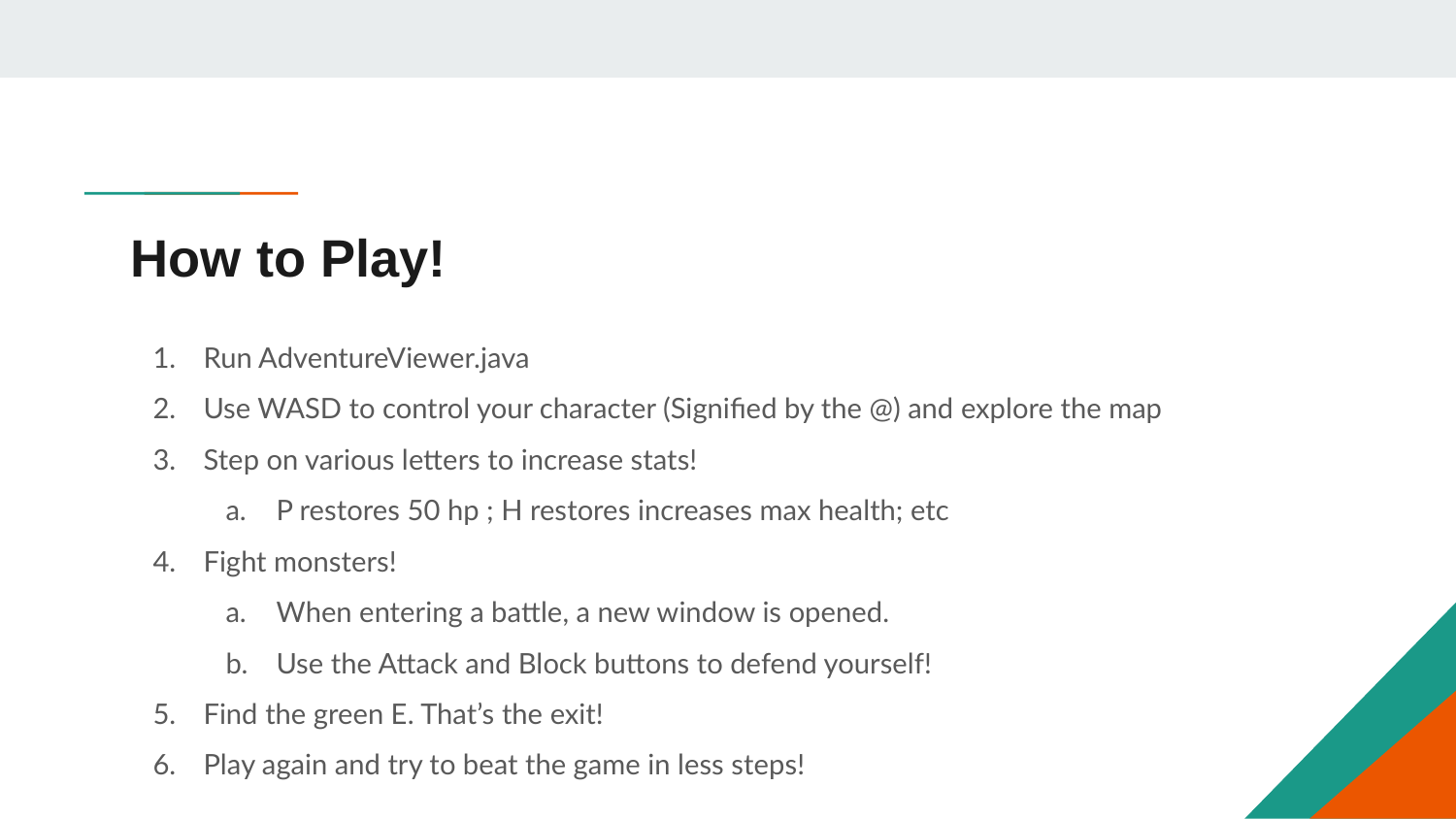

# How to Play!
Run AdventureViewer.java
Use WASD to control your character (Signified by the @) and explore the map
Step on various letters to increase stats!
P restores 50 hp ; H restores increases max health; etc
Fight monsters!
When entering a battle, a new window is opened.
Use the Attack and Block buttons to defend yourself!
Find the green E. That’s the exit!
Play again and try to beat the game in less steps!